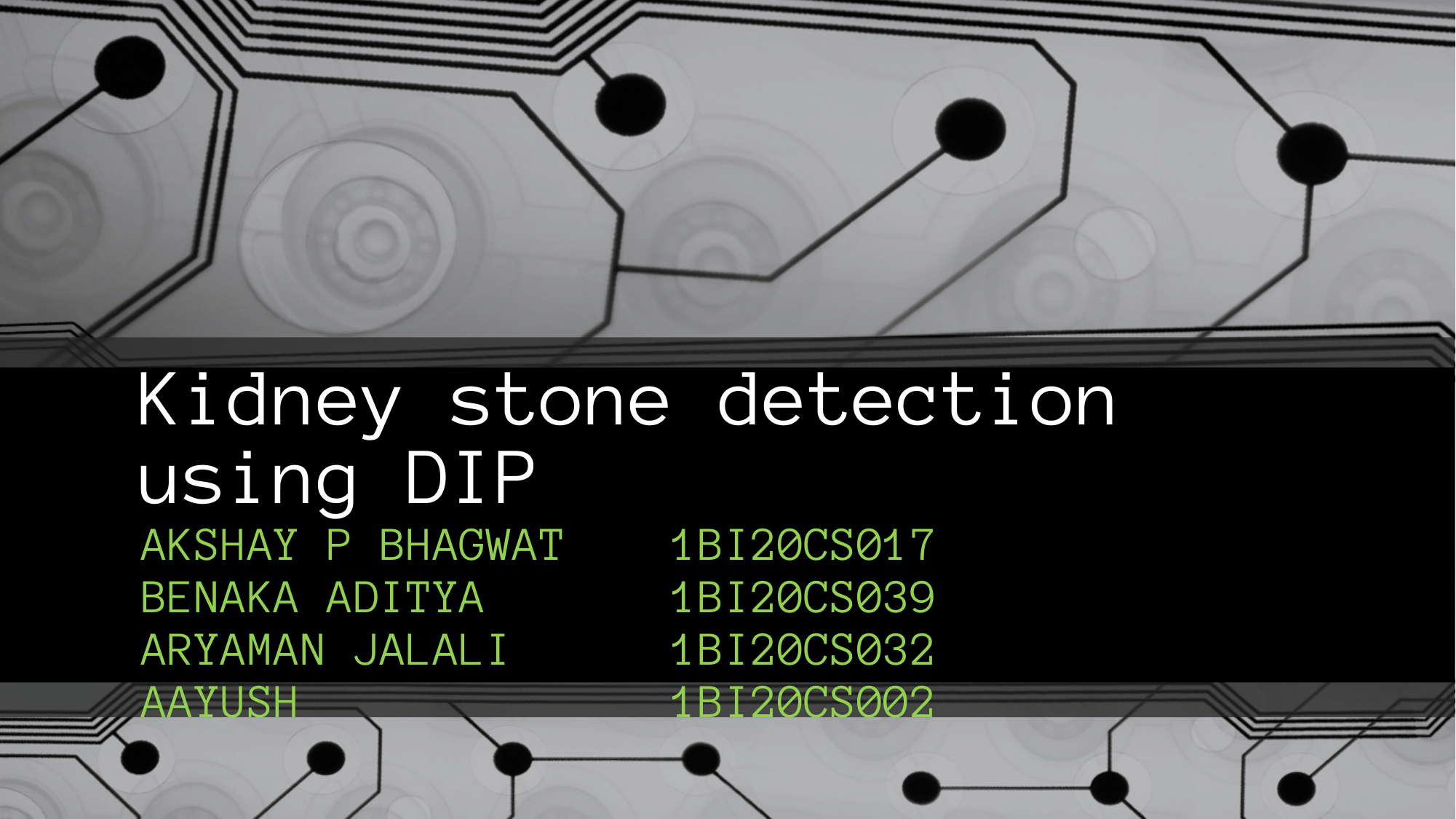

# Kidney stone detection using DIP
AKSHAY P BHAGWAT    1BI20CS017
BENAKA ADITYA       1BI20CS039
ARYAMAN JALALI      1BI20CS032
AAYUSH              1BI20CS002